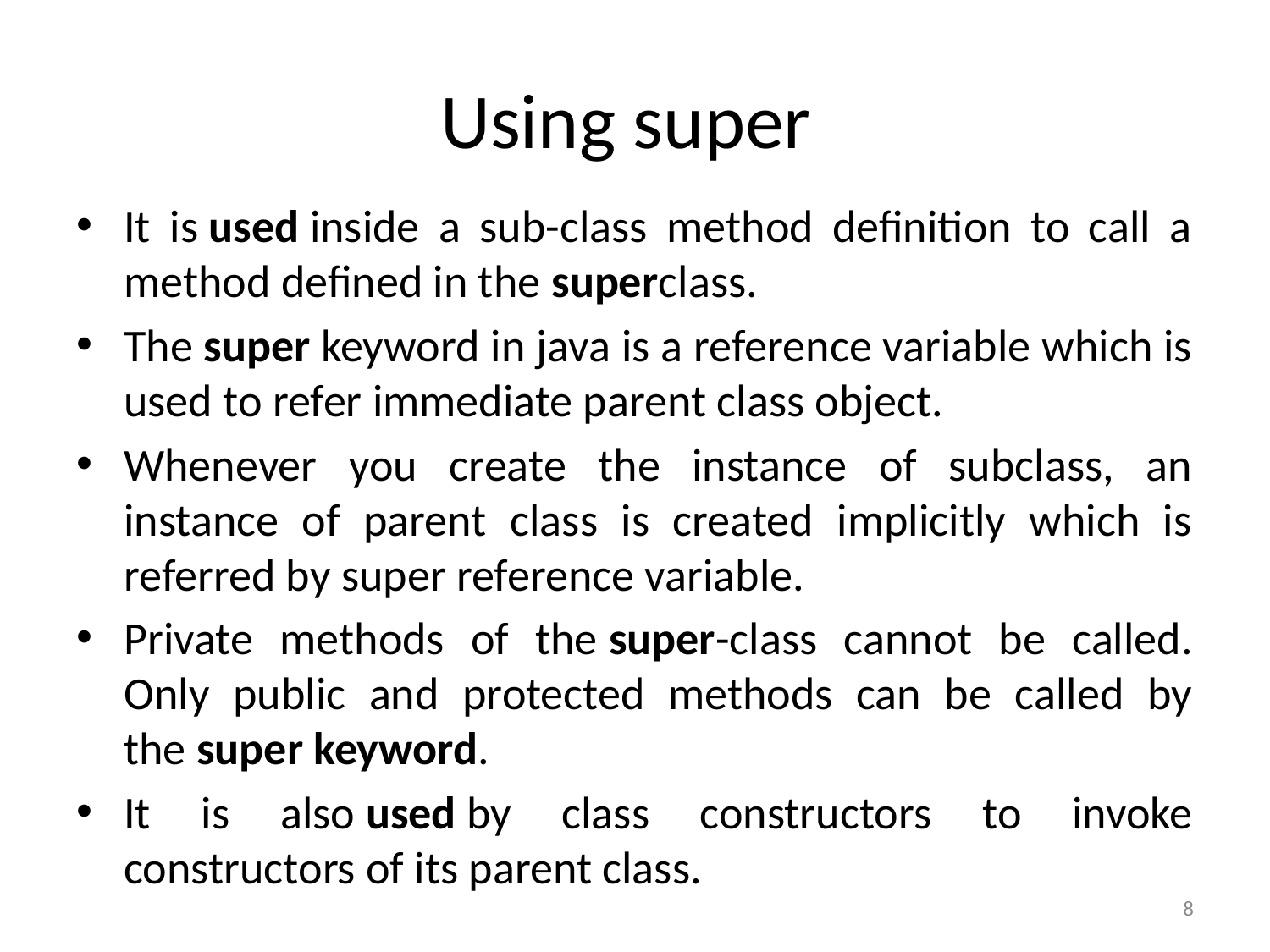

# Using super
It is used inside a sub-class method definition to call a method defined in the superclass.
The super keyword in java is a reference variable which is used to refer immediate parent class object.
Whenever you create the instance of subclass, an instance of parent class is created implicitly which is referred by super reference variable.
Private methods of the super-class cannot be called. Only public and protected methods can be called by the super keyword.
It is also used by class constructors to invoke constructors of its parent class.
8